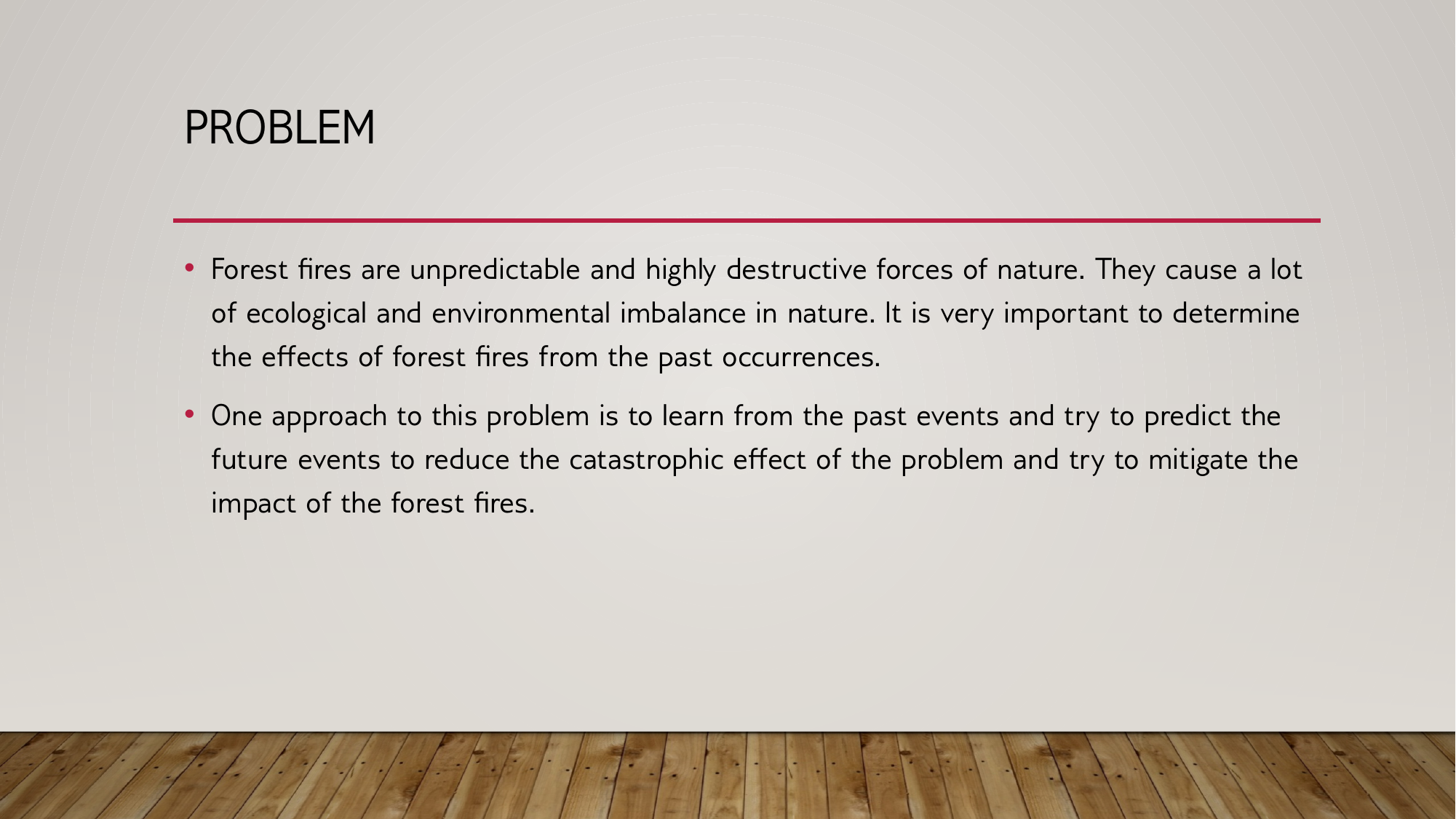

# Problem
Forest fires are unpredictable and highly destructive forces of nature. They cause a lot of ecological and environmental imbalance in nature. It is very important to determine the effects of forest fires from the past occurrences.
One approach to this problem is to learn from the past events and try to predict the future events to reduce the catastrophic effect of the problem and try to mitigate the impact of the forest fires.